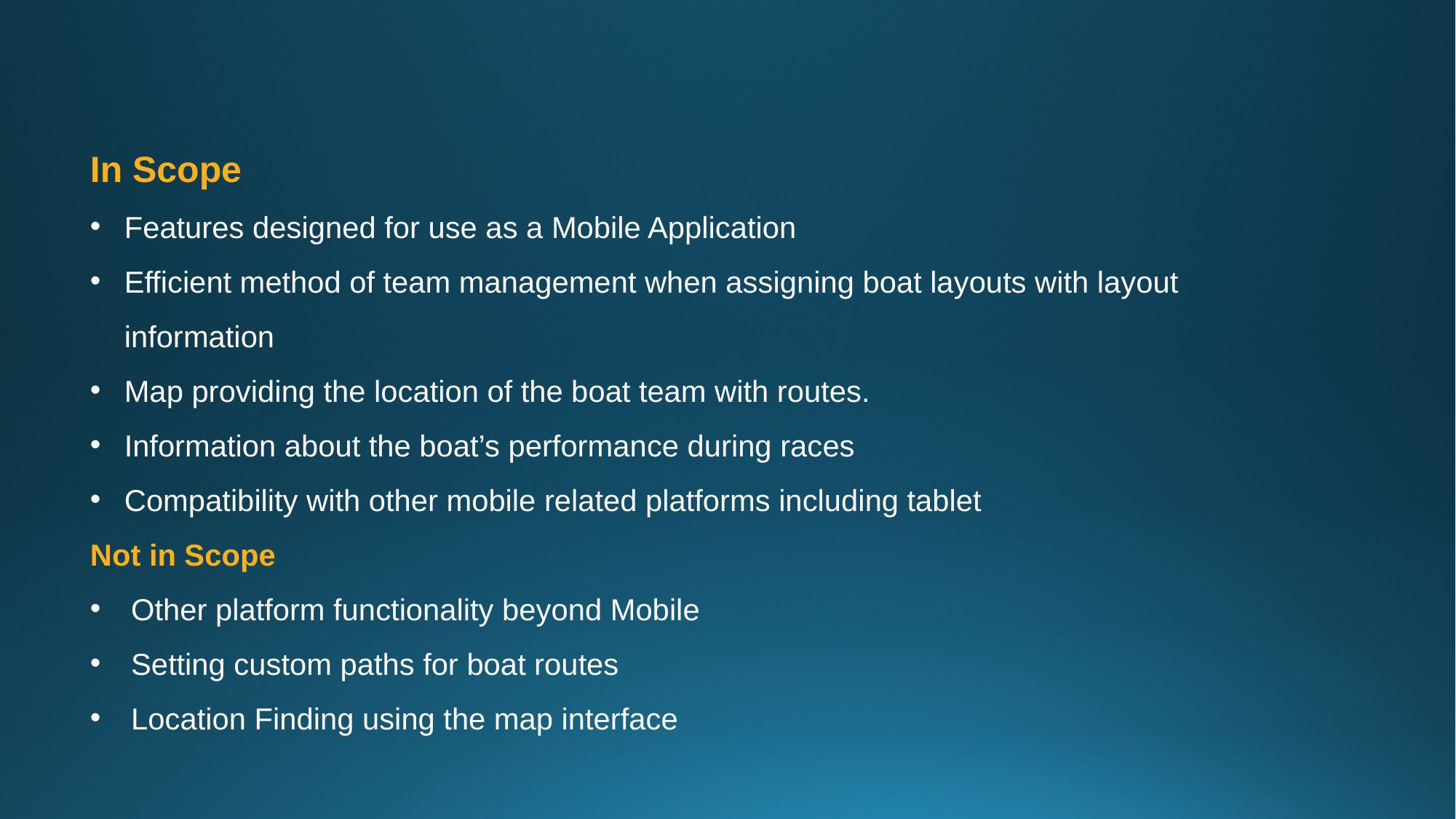

In Scope
Features designed for use as a Mobile Application
Efficient method of team management when assigning boat layouts with layout information
Map providing the location of the boat team with routes.
Information about the boat’s performance during races
Compatibility with other mobile related platforms including tablet
Not in Scope
Other platform functionality beyond Mobile
Setting custom paths for boat routes
Location Finding using the map interface